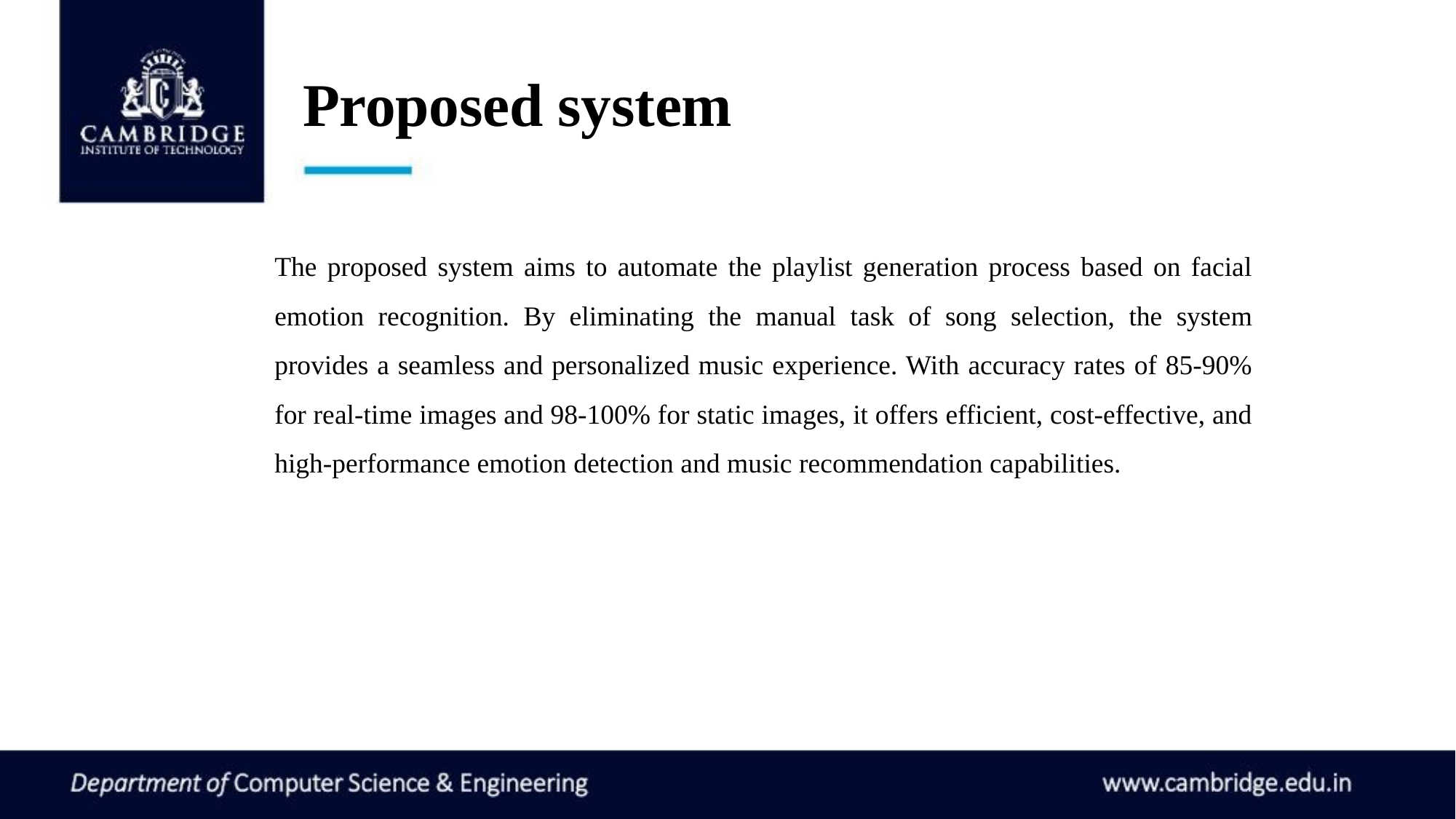

# Proposed system
The proposed system aims to automate the playlist generation process based on facial emotion recognition. By eliminating the manual task of song selection, the system provides a seamless and personalized music experience. With accuracy rates of 85-90% for real-time images and 98-100% for static images, it offers efficient, cost-effective, and high-performance emotion detection and music recommendation capabilities.